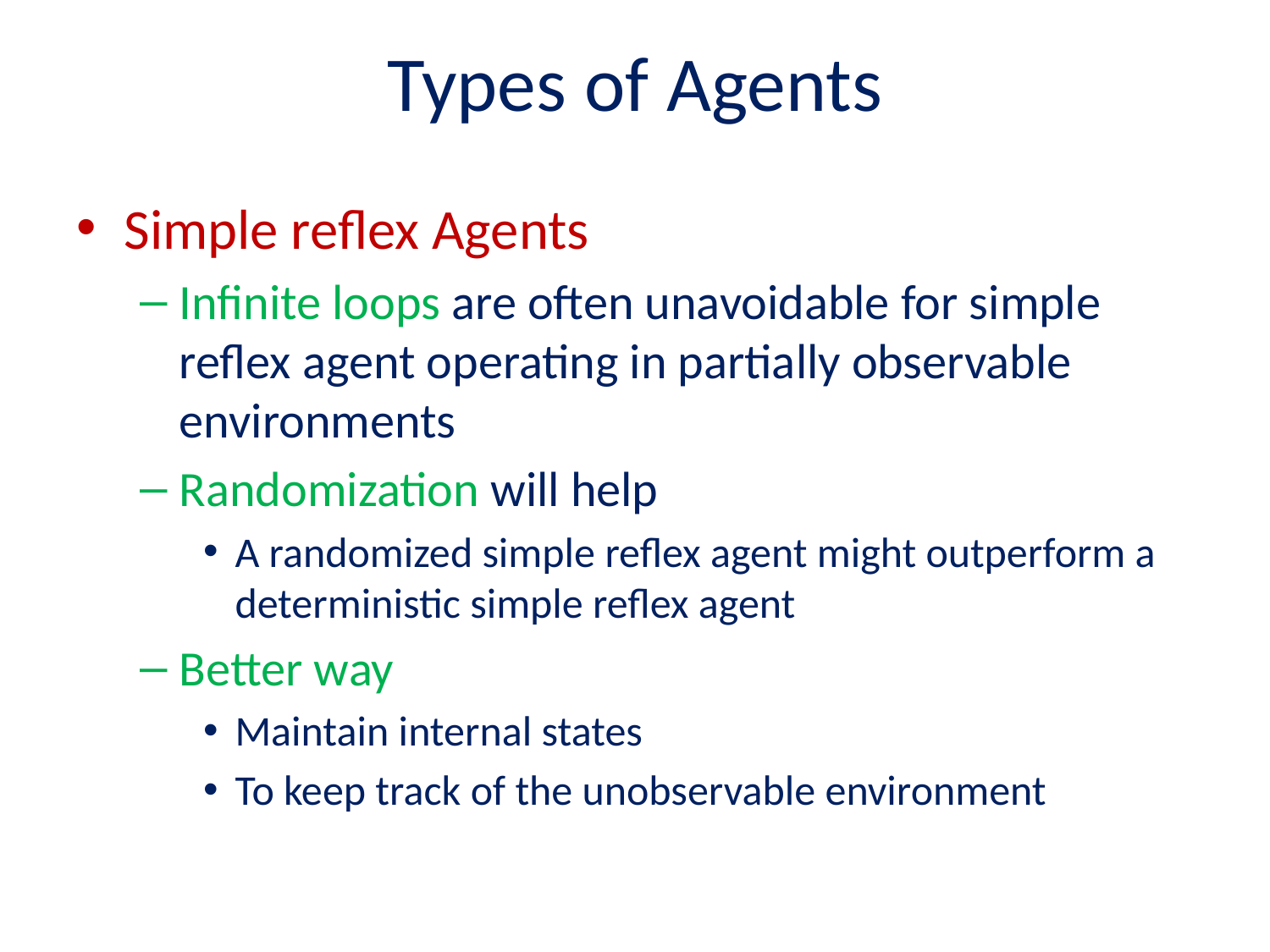

# Types of Agents
Simple reflex Agents
Infinite loops are often unavoidable for simple reflex agent operating in partially observable environments
Randomization will help
A randomized simple reflex agent might outperform a deterministic simple reflex agent
Better way
Maintain internal states
To keep track of the unobservable environment